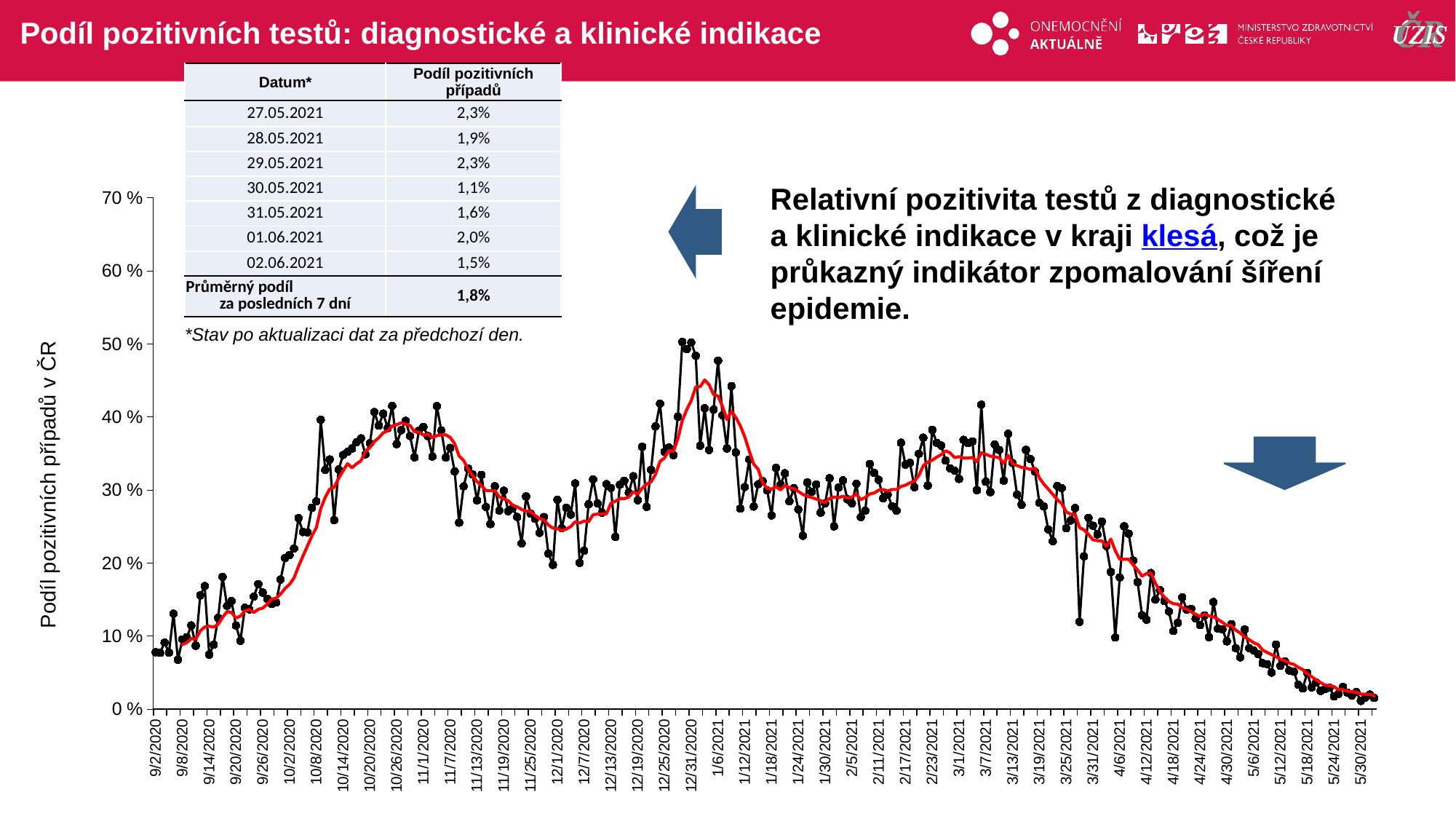

# Podíl pozitivních testů: diagnostické a klinické indikace
| Datum\* | Podíl pozitivních případů |
| --- | --- |
| 27.05.2021 | 2,3% |
| 28.05.2021 | 1,9% |
| 29.05.2021 | 2,3% |
| 30.05.2021 | 1,1% |
| 31.05.2021 | 1,6% |
| 01.06.2021 | 2,0% |
| 02.06.2021 | 1,5% |
| Průměrný podíl za posledních 7 dní | 1,8% |

### Chart

| Category |  |
|---|---|
| 44076 | 0.07806826434277414 |
| 44077 | 0.07715491259795057 |
| 44078 | 0.09112792297111416 |
| 44079 | 0.07747892412685668 |
| 44080 | 0.1307829181494662 |
| 44081 | 0.06772207563764292 |
| 44082 | 0.09568560444254592 |
| 44083 | 0.09859802344288669 |
| 44084 | 0.1145956607495069 |
| 44085 | 0.08685089583965988 |
| 44086 | 0.15578465063001146 |
| 44087 | 0.1685785536159601 |
| 44088 | 0.07458997977982476 |
| 44089 | 0.08833100883310088 |
| 44090 | 0.1250338294993234 |
| 44091 | 0.18128927158482663 |
| 44092 | 0.14152202937249667 |
| 44093 | 0.1480285520054385 |
| 44094 | 0.11458026509572901 |
| 44095 | 0.09366175086288045 |
| 44096 | 0.13886547031193544 |
| 44097 | 0.1366914581924724 |
| 44098 | 0.15415146964170778 |
| 44099 | 0.171335299073294 |
| 44100 | 0.1596145158861617 |
| 44101 | 0.15116822429906543 |
| 44102 | 0.14395955295369878 |
| 44103 | 0.14614840989399294 |
| 44104 | 0.17759881318215534 |
| 44105 | 0.20697061407790687 |
| 44106 | 0.21117478510028653 |
| 44107 | 0.21992932862190812 |
| 44108 | 0.2615796519410977 |
| 44109 | 0.24253985556615343 |
| 44110 | 0.24217387312953273 |
| 44111 | 0.27578857630008524 |
| 44112 | 0.28454070201643017 |
| 44113 | 0.3961859708773745 |
| 44114 | 0.32748538011695905 |
| 44115 | 0.34188988095238093 |
| 44116 | 0.2588909686476369 |
| 44117 | 0.32816236830198436 |
| 44118 | 0.3480432972522898 |
| 44119 | 0.3522313296903461 |
| 44120 | 0.35698348951361 |
| 44121 | 0.36537154858237075 |
| 44122 | 0.37076366922729326 |
| 44123 | 0.34896617828289744 |
| 44124 | 0.3640317100792752 |
| 44125 | 0.40686659772492245 |
| 44126 | 0.38828238719068414 |
| 44127 | 0.4046701974000963 |
| 44128 | 0.38496972887602 |
| 44129 | 0.41515493446749413 |
| 44130 | 0.362906289001031 |
| 44131 | 0.3820343557387213 |
| 44132 | 0.39477193918378234 |
| 44133 | 0.37397532142548967 |
| 44134 | 0.3448931647835328 |
| 44135 | 0.3816162802074161 |
| 44136 | 0.3865446224256293 |
| 44137 | 0.3739889813620912 |
| 44138 | 0.34595763784026445 |
| 44139 | 0.41495954213538583 |
| 44140 | 0.3815320910973085 |
| 44141 | 0.3446577817935396 |
| 44142 | 0.35780910302265234 |
| 44143 | 0.32550236406619387 |
| 44144 | 0.2554118447923758 |
| 44145 | 0.30508043168397475 |
| 44146 | 0.3296472723148463 |
| 44147 | 0.3215763672248042 |
| 44148 | 0.2858115636993933 |
| 44149 | 0.3208207604103802 |
| 44150 | 0.27688243064729195 |
| 44151 | 0.25350060704168353 |
| 44152 | 0.3053281120208852 |
| 44153 | 0.27193053639535825 |
| 44154 | 0.29906882002036955 |
| 44155 | 0.2710898312813497 |
| 44156 | 0.27525433443186703 |
| 44157 | 0.26327433628318586 |
| 44158 | 0.2269686970480692 |
| 44159 | 0.2911352293432623 |
| 44160 | 0.26792418276714586 |
| 44161 | 0.2609024179620035 |
| 44162 | 0.24146292180238432 |
| 44163 | 0.2631177256248807 |
| 44164 | 0.21301518438177874 |
| 44165 | 0.19756738987508218 |
| 44166 | 0.2866279069767442 |
| 44167 | 0.2479369842460615 |
| 44168 | 0.2758225739275302 |
| 44169 | 0.2663154499516181 |
| 44170 | 0.3090775450202132 |
| 44171 | 0.20038167938931298 |
| 44172 | 0.21702981651376146 |
| 44173 | 0.28041100430891613 |
| 44174 | 0.31469962350630215 |
| 44175 | 0.2816685148852683 |
| 44176 | 0.26900494437577255 |
| 44177 | 0.30822444273635663 |
| 44178 | 0.30299436703231547 |
| 44179 | 0.2359081419624217 |
| 44180 | 0.30732407850646243 |
| 44181 | 0.31295403407264544 |
| 44182 | 0.2964598852923726 |
| 44183 | 0.3189892900660553 |
| 44184 | 0.28612197442130854 |
| 44185 | 0.35946813388353965 |
| 44186 | 0.2769810227437346 |
| 44187 | 0.32764524277294416 |
| 44188 | 0.38716002212055706 |
| 44189 | 0.41828087167070216 |
| 44190 | 0.3523395551009972 |
| 44191 | 0.35822376581493426 |
| 44192 | 0.34778911564625853 |
| 44193 | 0.40042149631190727 |
| 44194 | 0.5027743868605038 |
| 44195 | 0.49295472810072327 |
| 44196 | 0.502094467716308 |
| 44197 | 0.4838255977496484 |
| 44198 | 0.3607554417413572 |
| 44199 | 0.4120634920634921 |
| 44200 | 0.3549257759784076 |
| 44201 | 0.4102898811667267 |
| 44202 | 0.47711786594500555 |
| 44203 | 0.402408658976574 |
| 44204 | 0.3570170895908856 |
| 44205 | 0.4423783783783784 |
| 44206 | 0.35150143973673387 |
| 44207 | 0.2747016857124818 |
| 44208 | 0.30413625304136255 |
| 44209 | 0.34172319786977745 |
| 44210 | 0.2774019928722089 |
| 44211 | 0.3080360259722125 |
| 44212 | 0.3122000872473462 |
| 44213 | 0.29955156950672646 |
| 44214 | 0.26527855042517684 |
| 44215 | 0.3303648376903189 |
| 44216 | 0.3074082621740134 |
| 44217 | 0.32305905476637187 |
| 44218 | 0.28450724743244227 |
| 44219 | 0.3025325119780972 |
| 44220 | 0.27335075114304375 |
| 44221 | 0.23751240489579886 |
| 44222 | 0.3105977264393106 |
| 44223 | 0.2974531124571262 |
| 44224 | 0.3077932731747334 |
| 44225 | 0.26903254307171254 |
| 44226 | 0.2815720524017467 |
| 44227 | 0.31630510846745974 |
| 44228 | 0.2503334444814938 |
| 44229 | 0.3033821302372539 |
| 44230 | 0.313288001133305 |
| 44231 | 0.2873059781773475 |
| 44232 | 0.2818672782422135 |
| 44233 | 0.3087885985748218 |
| 44234 | 0.26312130691692737 |
| 44235 | 0.2716614764608903 |
| 44236 | 0.33584304640555995 |
| 44237 | 0.32336119665640123 |
| 44238 | 0.31408653481851934 |
| 44239 | 0.288733410271206 |
| 44240 | 0.29399555226093405 |
| 44241 | 0.2780040733197556 |
| 44242 | 0.27179196370706415 |
| 44243 | 0.36488034623217924 |
| 44244 | 0.33496545710644576 |
| 44245 | 0.33735853828159573 |
| 44246 | 0.30393710027577303 |
| 44247 | 0.34978070175438597 |
| 44248 | 0.3717688062735986 |
| 44249 | 0.3060909274058156 |
| 44250 | 0.38245158498323056 |
| 44251 | 0.36473532857599317 |
| 44252 | 0.3609457850881939 |
| 44253 | 0.3403841229193342 |
| 44254 | 0.32980618124672606 |
| 44255 | 0.32689655172413795 |
| 44256 | 0.31530694418633465 |
| 44257 | 0.36881851400730814 |
| 44258 | 0.3644556596971882 |
| 44259 | 0.36675917683405773 |
| 44260 | 0.2998240764011058 |
| 44261 | 0.41685701233439926 |
| 44262 | 0.3114867994441871 |
| 44263 | 0.2971707578088422 |
| 44264 | 0.3624149849481548 |
| 44265 | 0.3548032534622994 |
| 44266 | 0.3127835435957989 |
| 44267 | 0.3769914472580916 |
| 44268 | 0.3370521065756661 |
| 44269 | 0.29392298435619735 |
| 44270 | 0.27996203904555317 |
| 44271 | 0.3551269155671262 |
| 44272 | 0.3423951555755975 |
| 44273 | 0.32537356116393795 |
| 44274 | 0.2824606215410813 |
| 44275 | 0.2775582504428396 |
| 44276 | 0.24600638977635783 |
| 44277 | 0.22992325342194794 |
| 44278 | 0.3055955026800889 |
| 44279 | 0.3027382591402784 |
| 44280 | 0.24771558012746678 |
| 44281 | 0.2584597906353972 |
| 44282 | 0.2754162585700294 |
| 44283 | 0.11968016507608976 |
| 44284 | 0.20932593923299228 |
| 44285 | 0.2619742990654206 |
| 44286 | 0.2511590077267182 |
| 44287 | 0.23927724037233072 |
| 44288 | 0.2567153416261042 |
| 44289 | 0.2233219919579338 |
| 44290 | 0.18802062673542244 |
| 44291 | 0.09816887080366225 |
| 44292 | 0.18042422693585483 |
| 44293 | 0.2502336448598131 |
| 44294 | 0.24022954388047887 |
| 44295 | 0.203544061302682 |
| 44296 | 0.1740211311373524 |
| 44297 | 0.12866015971606035 |
| 44298 | 0.1225894146631552 |
| 44299 | 0.18642007467222366 |
| 44300 | 0.14999516768145357 |
| 44301 | 0.1632296399860189 |
| 44302 | 0.14818629133768166 |
| 44303 | 0.13376455368693402 |
| 44304 | 0.10707547169811321 |
| 44305 | 0.11832716105139554 |
| 44306 | 0.15309446254071662 |
| 44307 | 0.13616219809439398 |
| 44308 | 0.13738259236067626 |
| 44309 | 0.1240768094534712 |
| 44310 | 0.11515689757252812 |
| 44311 | 0.12829736211031176 |
| 44312 | 0.0984747378455672 |
| 44313 | 0.14665494891793915 |
| 44314 | 0.11018432705179693 |
| 44315 | 0.10929754564139765 |
| 44316 | 0.093007769145394 |
| 44317 | 0.11652035115722266 |
| 44318 | 0.08351648351648351 |
| 44319 | 0.07095197819753783 |
| 44320 | 0.10916694178496754 |
| 44321 | 0.0836734693877551 |
| 44322 | 0.0803616912888436 |
| 44323 | 0.07565626547795938 |
| 44324 | 0.06304728546409807 |
| 44325 | 0.06170212765957447 |
| 44326 | 0.050158893755904835 |
| 44327 | 0.08846761453396525 |
| 44328 | 0.05931558935361217 |
| 44329 | 0.06559476380193512 |
| 44330 | 0.052877334679454824 |
| 44331 | 0.05131922296317773 |
| 44332 | 0.033424657534246574 |
| 44333 | 0.028496656004652517 |
| 44334 | 0.04959095040904959 |
| 44335 | 0.02985879055729223 |
| 44336 | 0.03685187830309956 |
| 44337 | 0.025170648464163822 |
| 44338 | 0.027472527472527472 |
| 44339 | 0.029464822609741433 |
| 44340 | 0.017604818160759785 |
| 44341 | 0.020869265263884097 |
| 44342 | 0.03047972435727538 |
| 44343 | 0.02263222632226322 |
| 44344 | 0.01863486316686189 |
| 44345 | 0.023477157360406092 |
| 44346 | 0.011314655172413793 |
| 44347 | 0.015957446808510637 |
| 44348 | 0.020161762982065408 |
| 44349 | 0.015371354690418044 |
|  | None |
|  | None |
|  | None |
|  | None |
|  | None |
|  | None |
|  | None |
|  | None |
|  | None |
|  | None |
|  | None |
|  | None |
|  | None |
|  | None |
|  | None |
|  | None |
|  | None |
|  | None |
|  | None |
|  | None |
|  | None |
|  | None |
|  | None |
|  | None |
|  | None |
|  | None |
|  | None |
|  | None |
|  | None |
|  | None |
|  | None |
|  | None |
|  | None |
|  | None |
|  | None |
|  | None |
|  | None |
|  | None |
|  | None |
|  | None |
|  | None |
|  | None |
|  | None |
|  | None |
|  | None |
|  | None |
|  | None |
|  | None |
|  | None |
|  | None |
|  | None |
|  | None |
|  | None |
|  | None |
|  | None |
|  | None |
|  | None |
|  | None |
|  | None |
|  | None |
|  | None |
|  | None |
|  | None |
|  | None |
|  | None |
|  | None |
|  | None |
|  | None |
|  | None |
|  | None |
|  | None |
|  | None |
|  | None |
|  | None |
|  | None |
|  | None |
|  | None |
|  | None |
|  | None |
|  | None |
|  | None |
|  | None |
|  | None |
|  | None |
|  | None |
|  | None |
|  | None |
|  | None |
|  | None |
|  | None |
|  | None |
|  | None |
|  | None |
|  | None |
|  | None |
|  | None |
|  | None |
|  | None |
|  | None |
|  | None |
|  | None |
|  | None |
|  | None |
|  | None |
|  | None |
|  | None |
|  | None |
|  | None |
|  | None |
|  | None |
|  | None |
|  | None |
|  | None |
|  | None |
|  | None |
|  | None |
|  | None |
|  | None |
|  | None |
|  | None |
|  | None |
|  | None |
|  | None |
|  | None |
|  | None |
|  | None |
|  | None |
|  | None |
|  | None |
|  | None |
|  | None |
|  | None |
|  | None |
|  | None |
|  | None |
|  | None |
|  | None |
|  | None |
|  | None |
|  | None |
|  | None |
|  | None |
|  | None |
|  | None |
|  | None |
|  | None |
|  | None |
|  | None |
|  | None |
|  | None |
|  | None |
|  | None |
|  | None |
|  | None |
|  | None |
|  | None |
|  | None |
|  | None |
|  | None |
|  | None |
|  | None |
|  | None |
|  | None |
|  | None |
|  | None |
|  | None |
|  | None |
|  | None |
|  | None |
|  | None |
|  | None |
|  | None |
|  | None |
|  | None |
|  | None |
|  | None |
|  | None |
|  | None |
|  | None |
|  | None |
|  | None |
|  | None |
|  | None |
|  | None |
|  | None |
|  | None |
|  | None |
|  | None |
|  | None |
|  | None |
|  | None |
|  | None |
|  | None |
|  | None |
|  | None |
|  | None |
|  | None |
|  | None |
|  | None |
|  | None |
|  | None |
|  | None |
|  | None |
|  | None |
|  | None |
|  | None |
|  | None |
|  | None |
|  | None |
|  | None |
|  | None |
|  | None |
|  | None |
|  | None |
|  | None |
|  | None |
|  | None |
|  | None |
|  | None |
Relativní pozitivita testů z diagnostické a klinické indikace v kraji klesá, což je průkazný indikátor zpomalování šíření epidemie.

*Stav po aktualizaci dat za předchozí den.

Podíl pozitivních případů v ČR